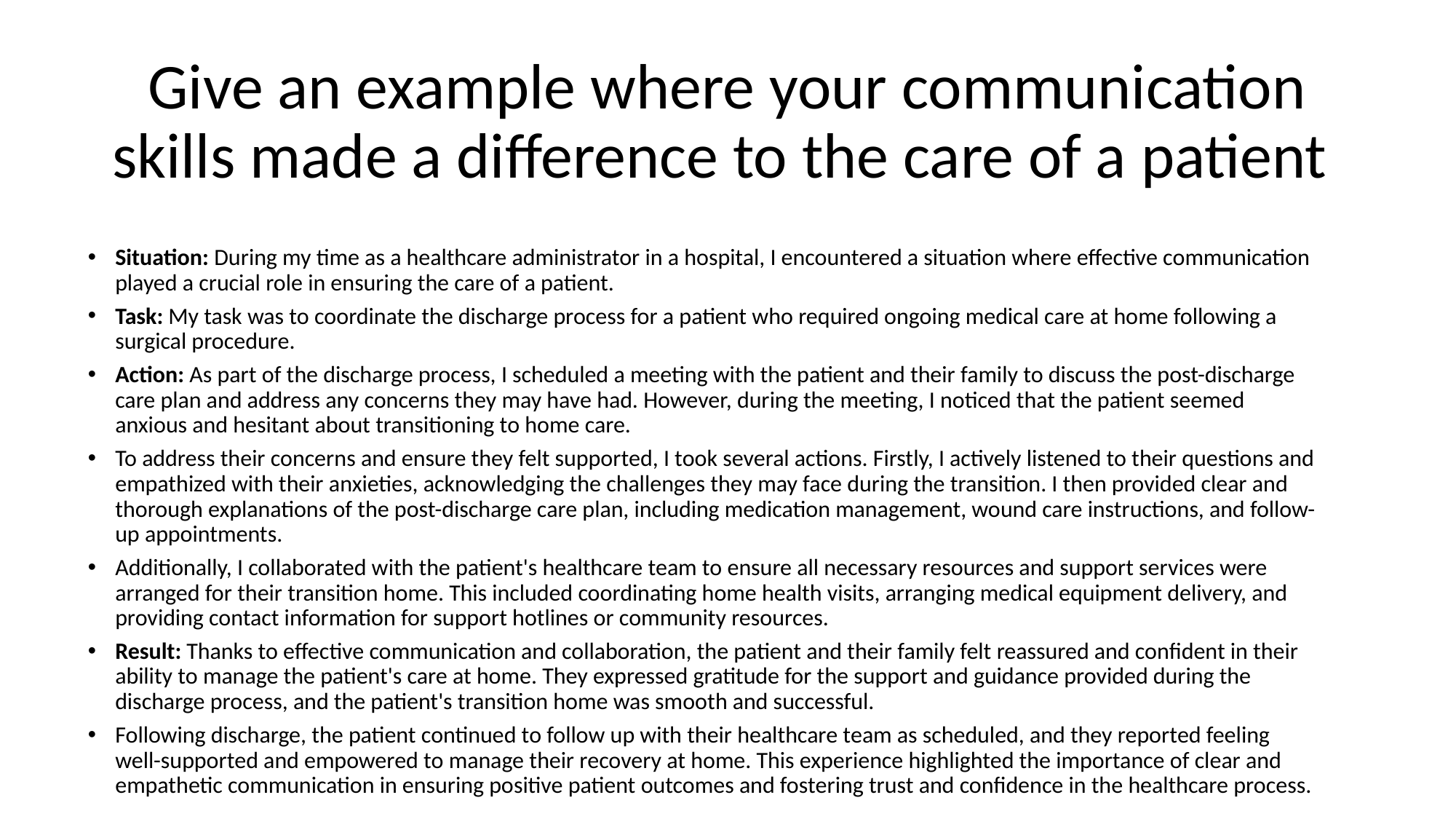

# Give an example where your communication skills made a difference to the care of a patient
Situation: During my time as a healthcare administrator in a hospital, I encountered a situation where effective communication played a crucial role in ensuring the care of a patient.
Task: My task was to coordinate the discharge process for a patient who required ongoing medical care at home following a surgical procedure.
Action: As part of the discharge process, I scheduled a meeting with the patient and their family to discuss the post-discharge care plan and address any concerns they may have had. However, during the meeting, I noticed that the patient seemed anxious and hesitant about transitioning to home care.
To address their concerns and ensure they felt supported, I took several actions. Firstly, I actively listened to their questions and empathized with their anxieties, acknowledging the challenges they may face during the transition. I then provided clear and thorough explanations of the post-discharge care plan, including medication management, wound care instructions, and follow-up appointments.
Additionally, I collaborated with the patient's healthcare team to ensure all necessary resources and support services were arranged for their transition home. This included coordinating home health visits, arranging medical equipment delivery, and providing contact information for support hotlines or community resources.
Result: Thanks to effective communication and collaboration, the patient and their family felt reassured and confident in their ability to manage the patient's care at home. They expressed gratitude for the support and guidance provided during the discharge process, and the patient's transition home was smooth and successful.
Following discharge, the patient continued to follow up with their healthcare team as scheduled, and they reported feeling well-supported and empowered to manage their recovery at home. This experience highlighted the importance of clear and empathetic communication in ensuring positive patient outcomes and fostering trust and confidence in the healthcare process.